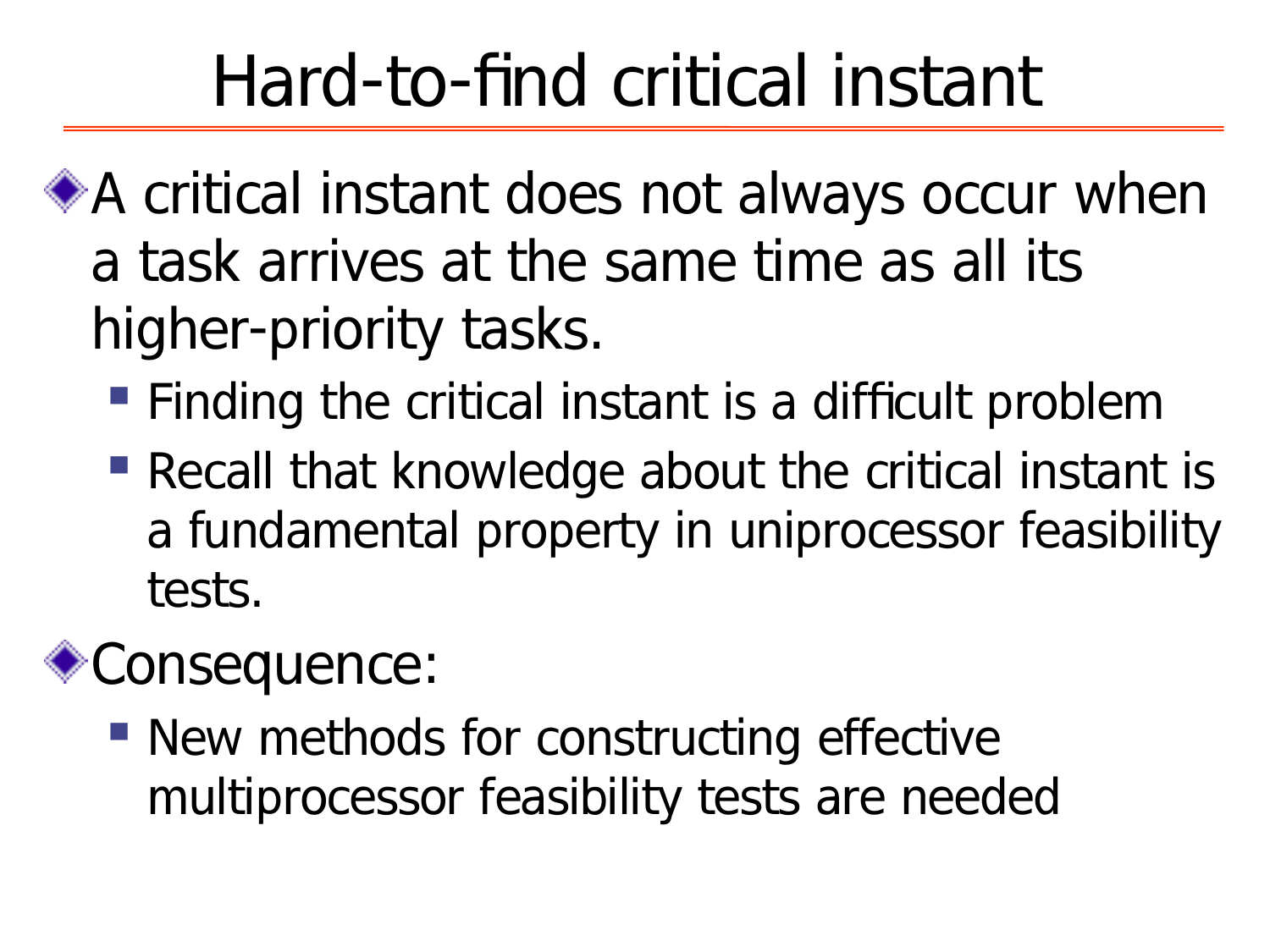

# Hard-to-find critical instant
A critical instant does not always occur when a task arrives at the same time as all its higher-priority tasks.
Finding the critical instant is a difficult problem
Recall that knowledge about the critical instant is a fundamental property in uniprocessor feasibility tests.
Consequence:
New methods for constructing effective multiprocessor feasibility tests are needed